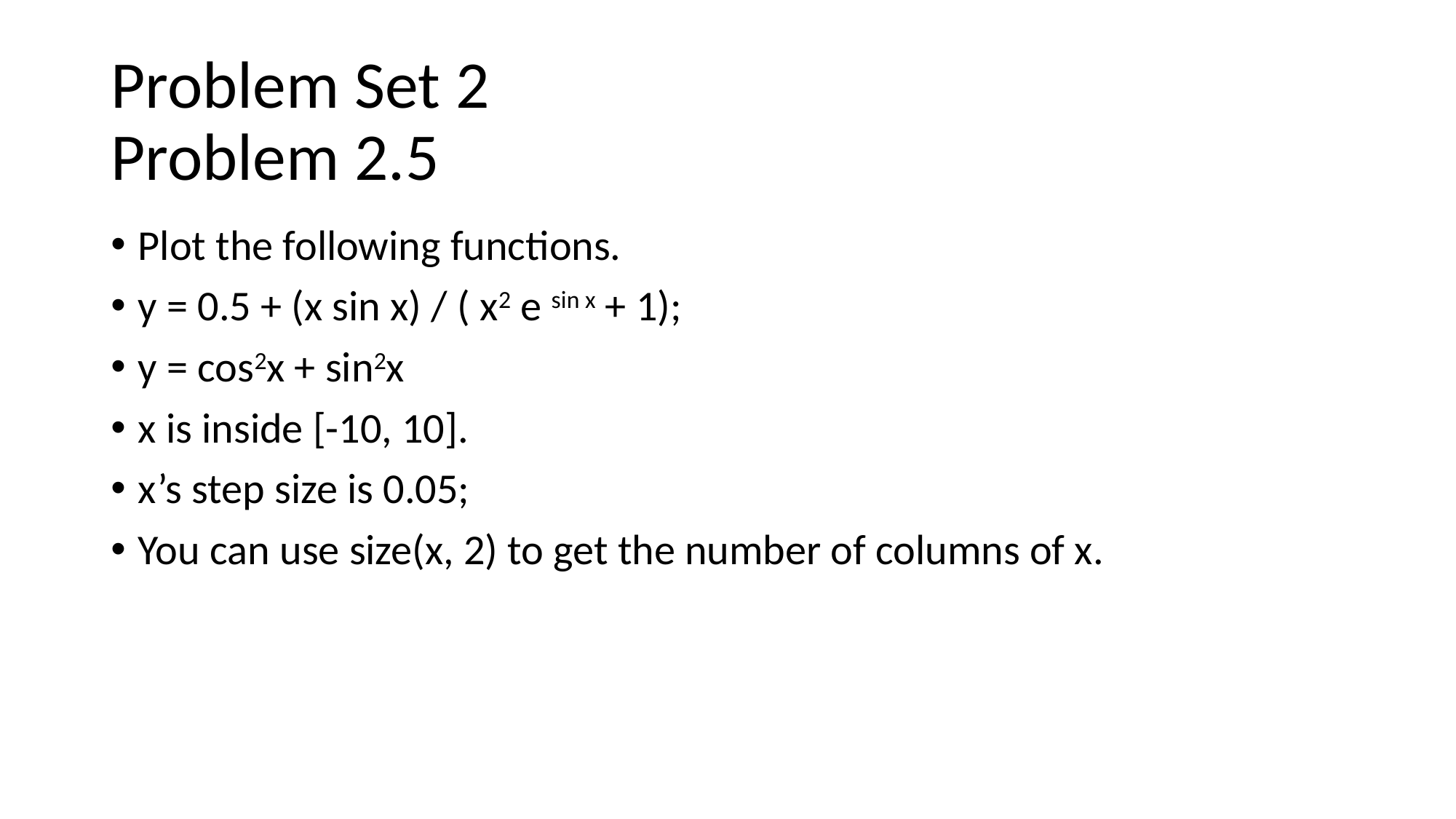

# Problem Set 2 Problem 2.5
Plot the following functions.
y = 0.5 + (x sin x) / ( x2 e sin x + 1);
y = cos2x + sin2x
x is inside [-10, 10].
x’s step size is 0.05;
You can use size(x, 2) to get the number of columns of x.